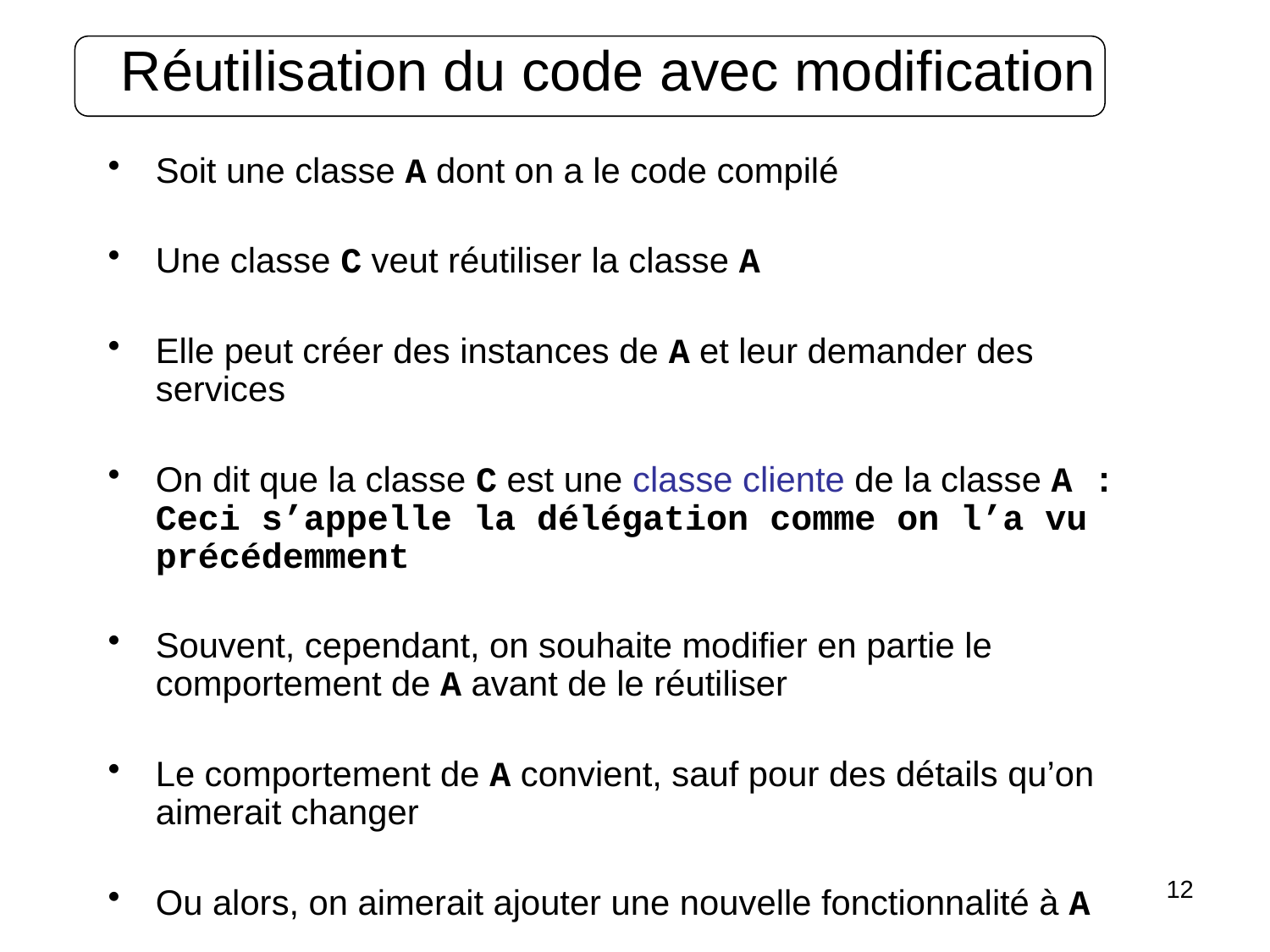

# Réutilisation du code avec modification

Soit une classe A dont on a le code compilé

Une classe C veut réutiliser la classe A

Elle peut créer des instances de A et leur demander des services

On dit que la classe C est une classe cliente de la classe A : Ceci s’appelle la délégation comme on l’a vu précédemment

Souvent, cependant, on souhaite modifier en partie le comportement de A avant de le réutiliser

Le comportement de A convient, sauf pour des détails qu’on aimerait changer

Ou alors, on aimerait ajouter une nouvelle fonctionnalité à A
12